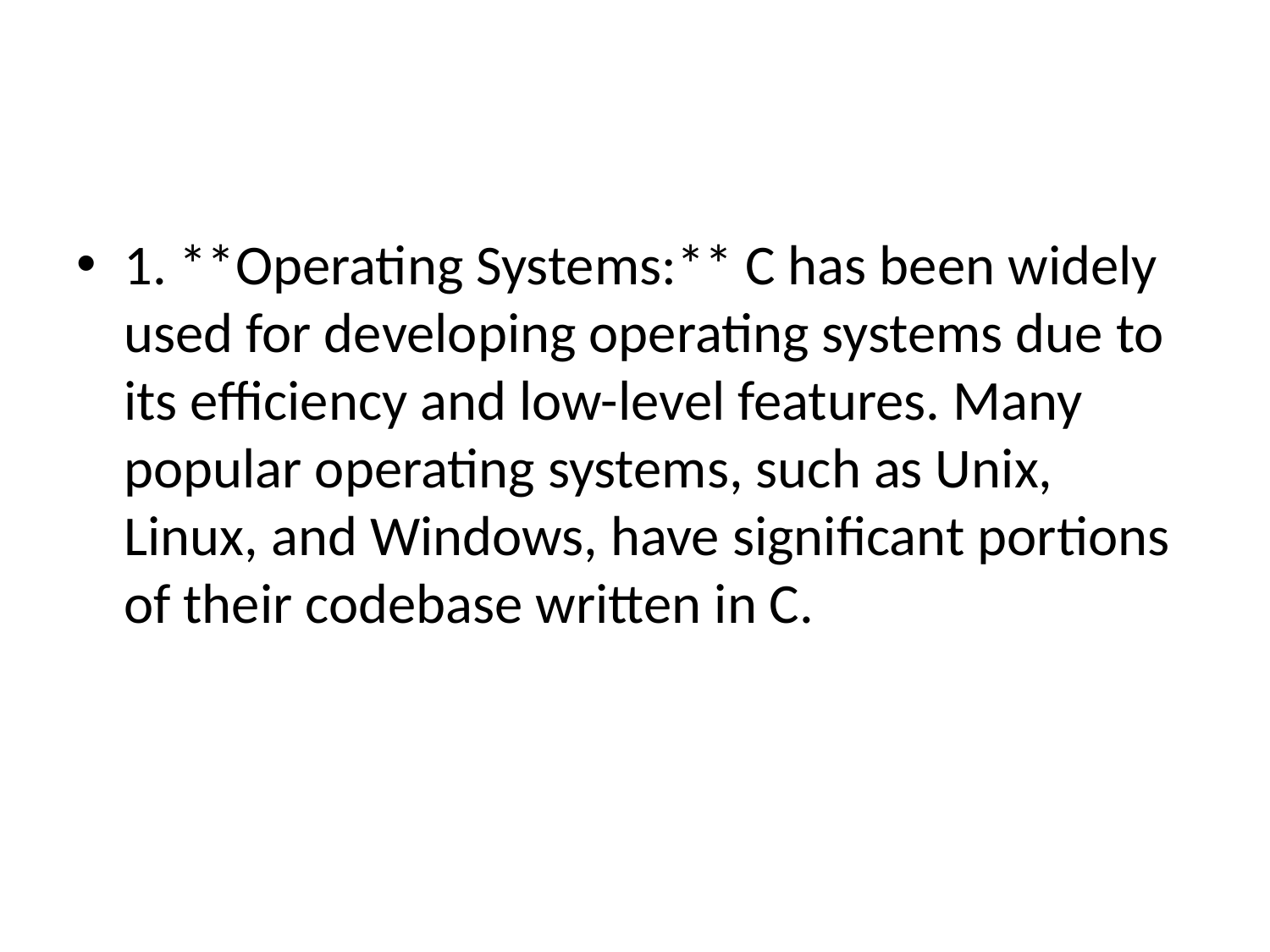

#
1. **Operating Systems:** C has been widely used for developing operating systems due to its efficiency and low-level features. Many popular operating systems, such as Unix, Linux, and Windows, have significant portions of their codebase written in C.